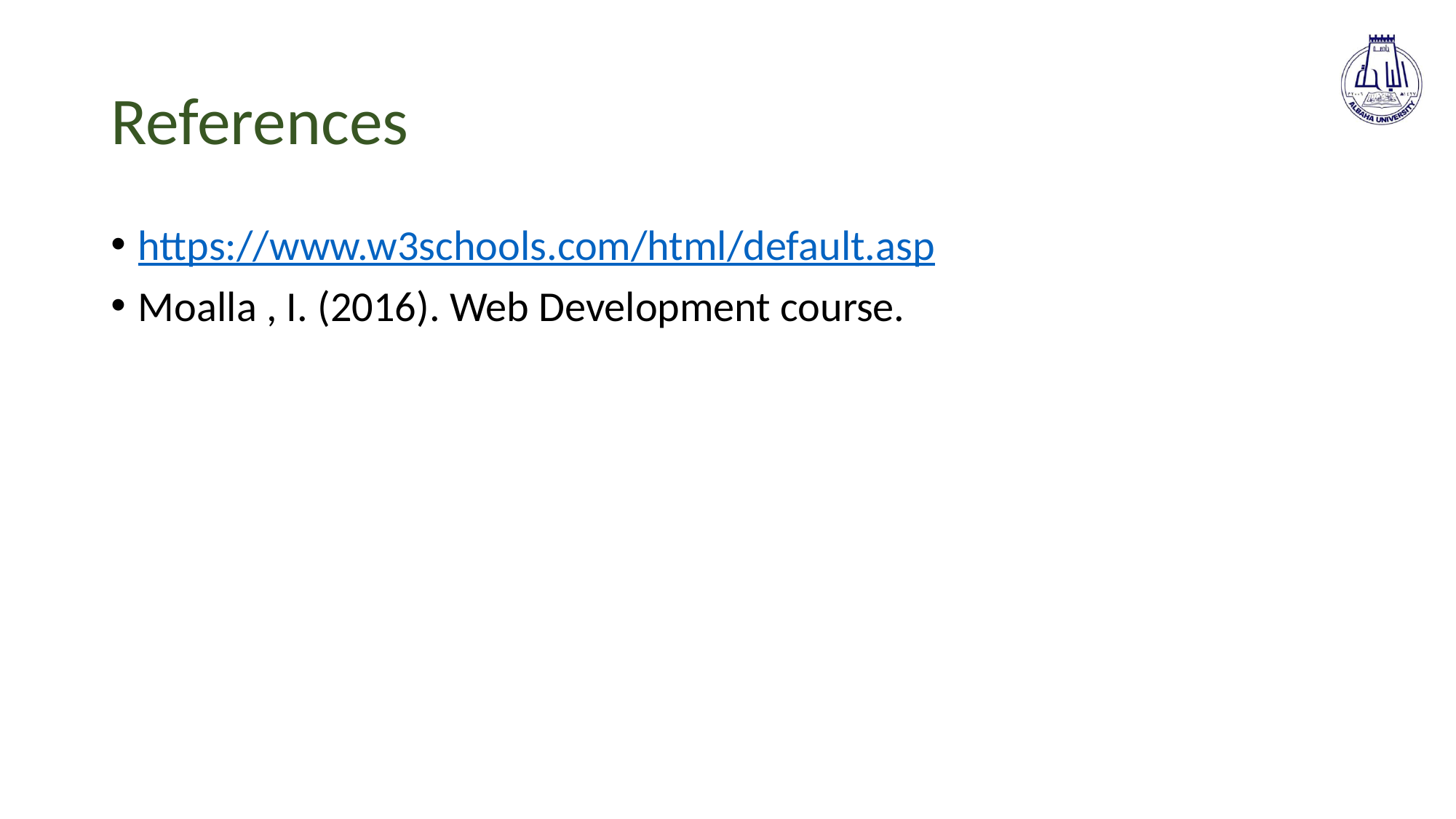

# References
https://www.w3schools.com/html/default.asp
Moalla , I. (2016). Web Development course.